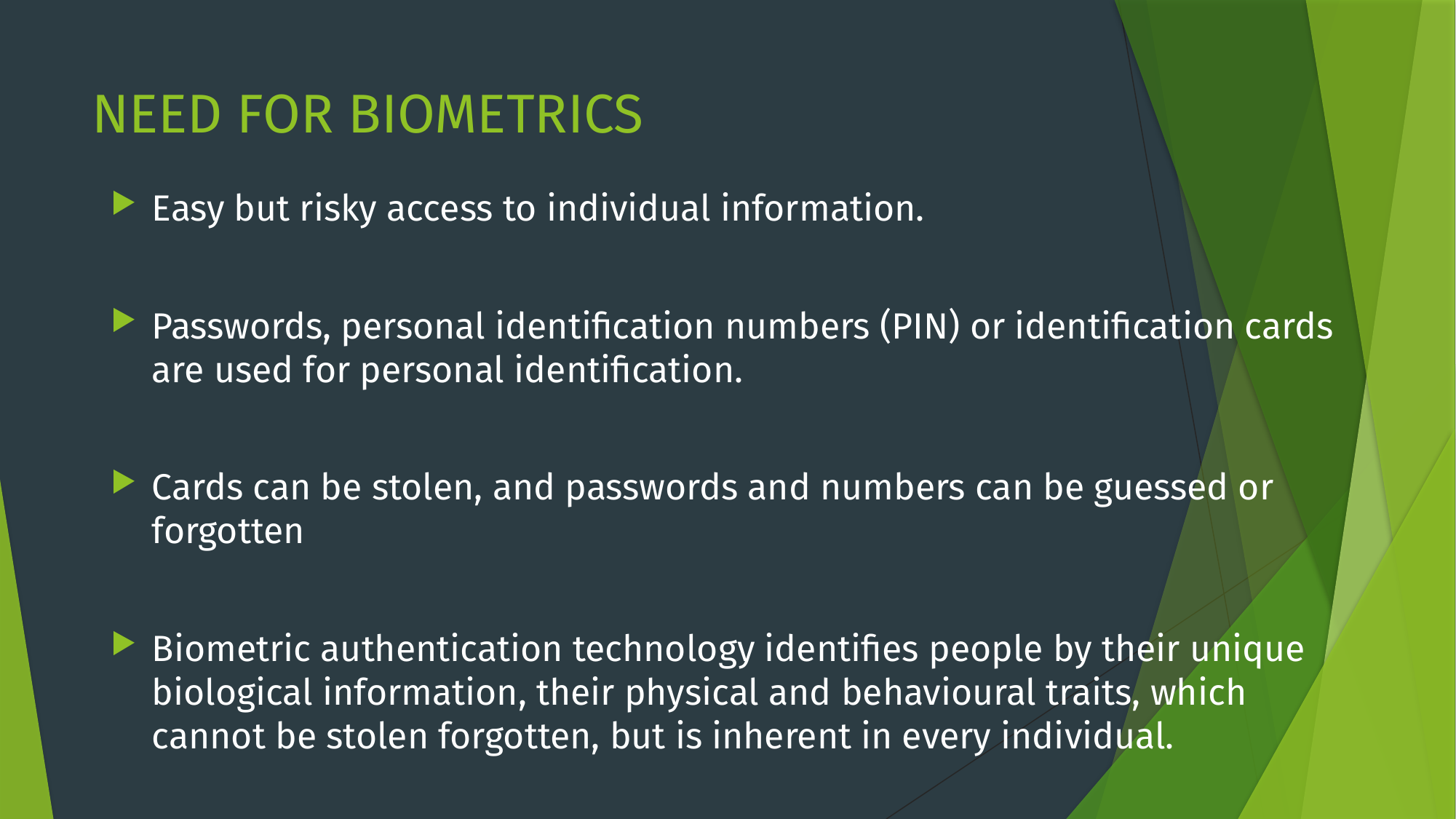

# NEED FOR BIOMETRICS
Easy but risky access to individual information.

Passwords, personal identiﬁcation numbers (PIN) or identiﬁcation cards are used for personal identiﬁcation.

Cards can be stolen, and passwords and numbers can be guessed or forgotten

Biometric authentication technology identiﬁes people by their unique biological information, their physical and behavioural traits, which cannot be stolen forgotten, but is inherent in every individual.